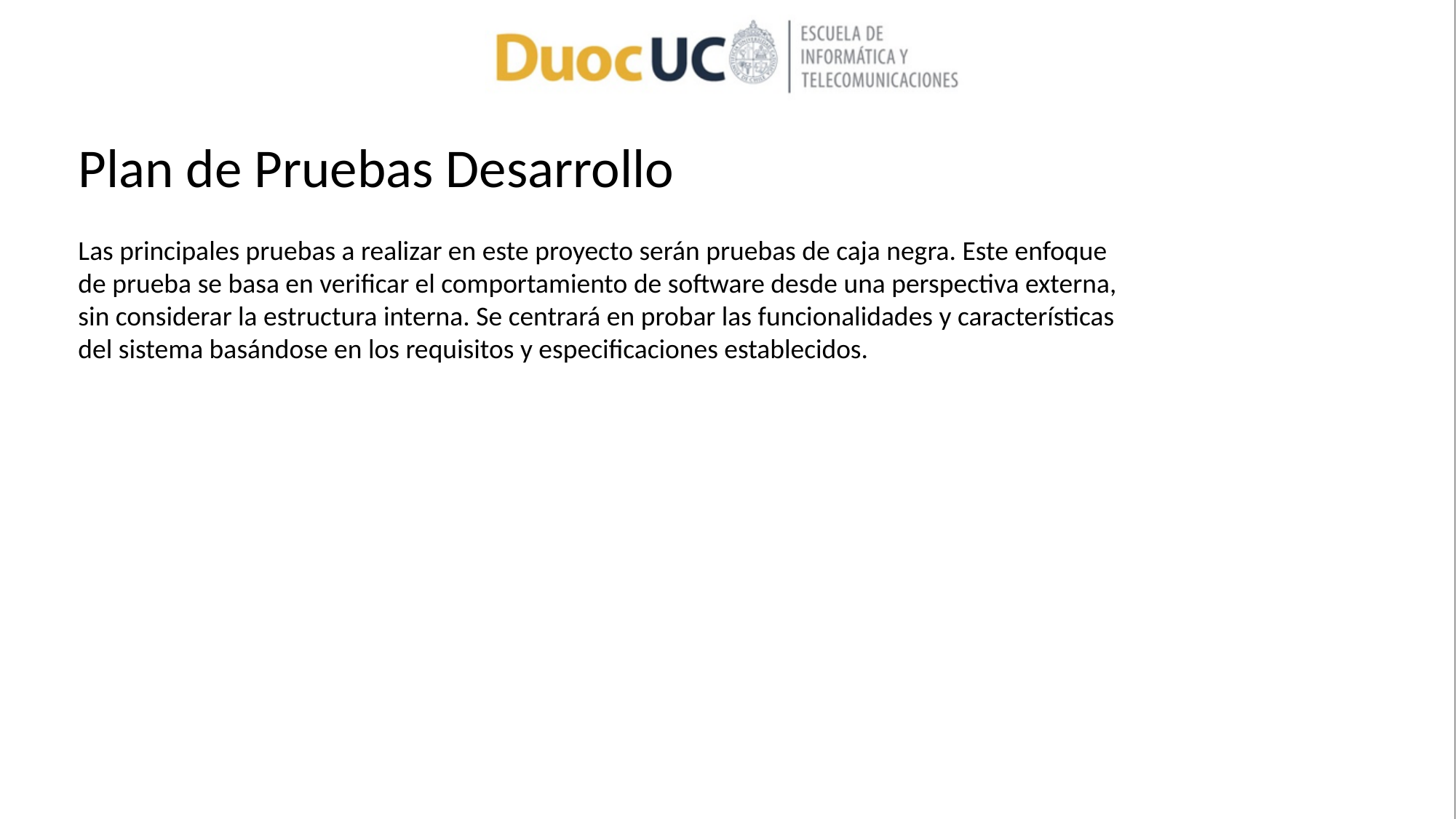

# Plan de Pruebas Desarrollo
Las principales pruebas a realizar en este proyecto serán pruebas de caja negra. Este enfoque de prueba se basa en verificar el comportamiento de software desde una perspectiva externa, sin considerar la estructura interna. Se centrará en probar las funcionalidades y características del sistema basándose en los requisitos y especificaciones establecidos.